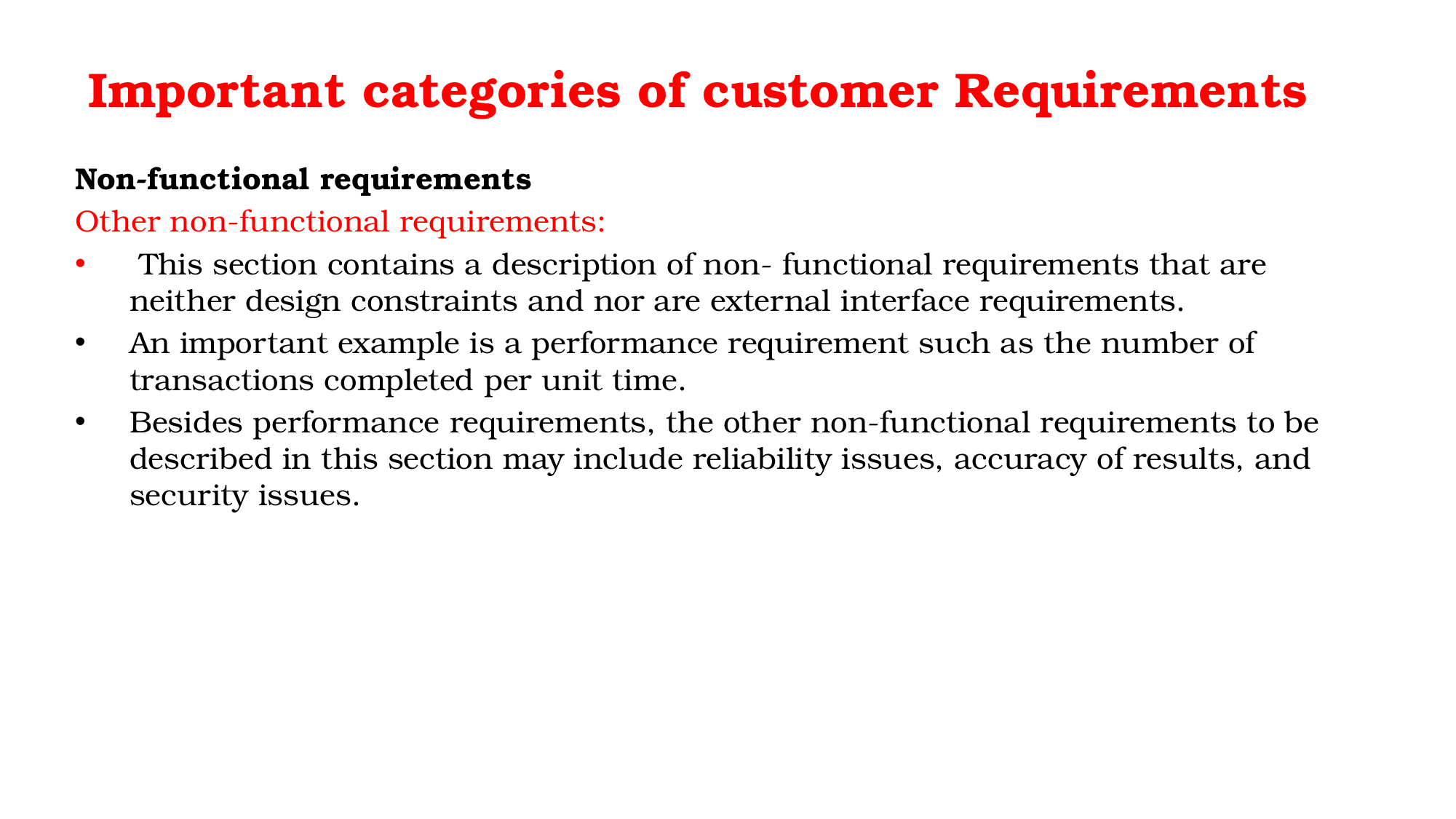

# Important categories of customer Requirements
Non-functional requirements
Other non-functional requirements:
 This section contains a description of non- functional requirements that are neither design constraints and nor are external interface requirements.
An important example is a performance requirement such as the number of transactions completed per unit time.
Besides performance requirements, the other non-functional requirements to be described in this section may include reliability issues, accuracy of results, and security issues.